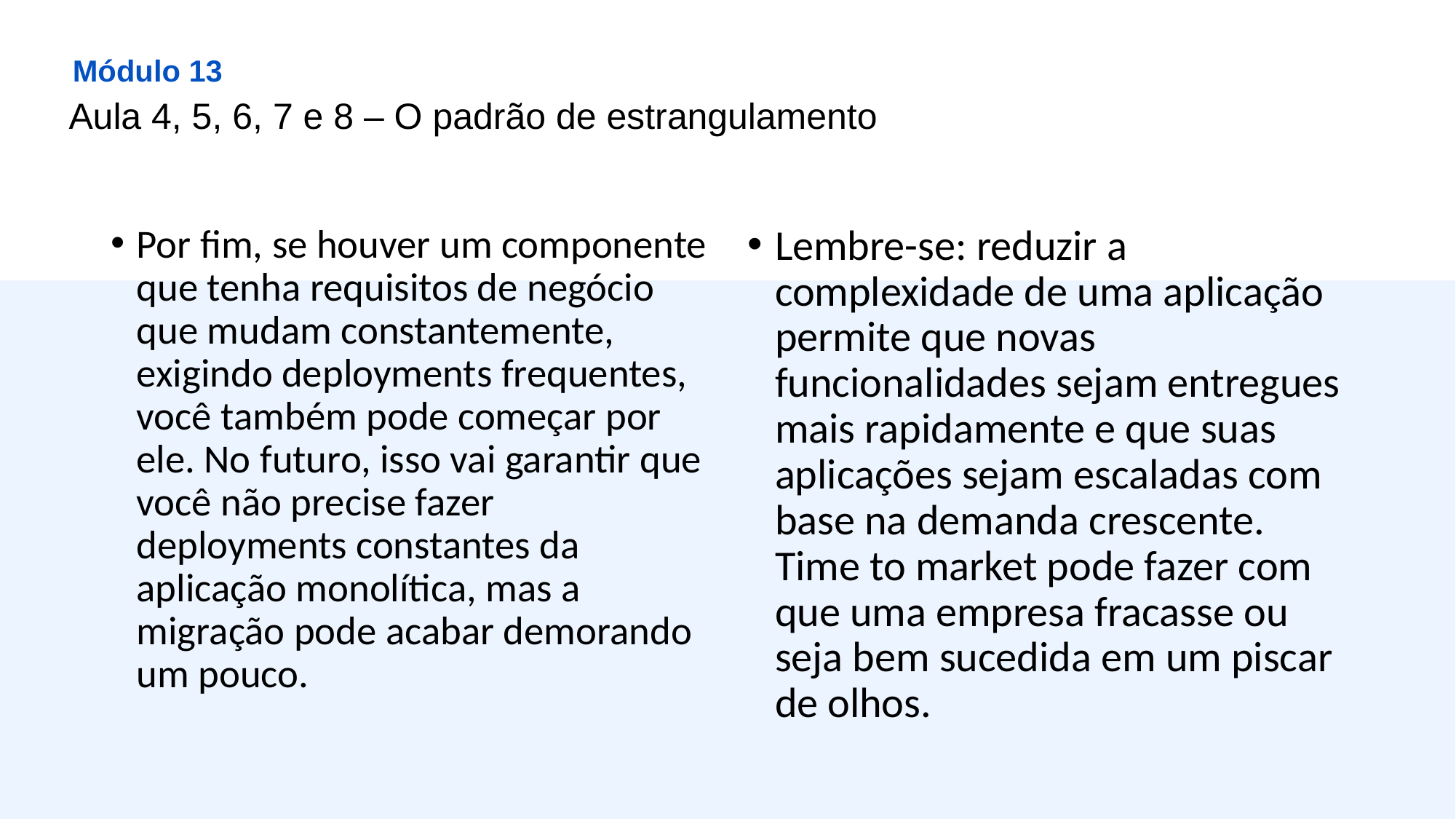

Módulo 13
Aula 4, 5, 6, 7 e 8 – O padrão de estrangulamento
Por fim, se houver um componente que tenha requisitos de negócio que mudam constantemente, exigindo deployments frequentes, você também pode começar por ele. No futuro, isso vai garantir que você não precise fazer deployments constantes da aplicação monolítica, mas a migração pode acabar demorando um pouco.
Lembre-se: reduzir a complexidade de uma aplicação permite que novas funcionalidades sejam entregues mais rapidamente e que suas aplicações sejam escaladas com base na demanda crescente. Time to market pode fazer com que uma empresa fracasse ou seja bem sucedida em um piscar de olhos.